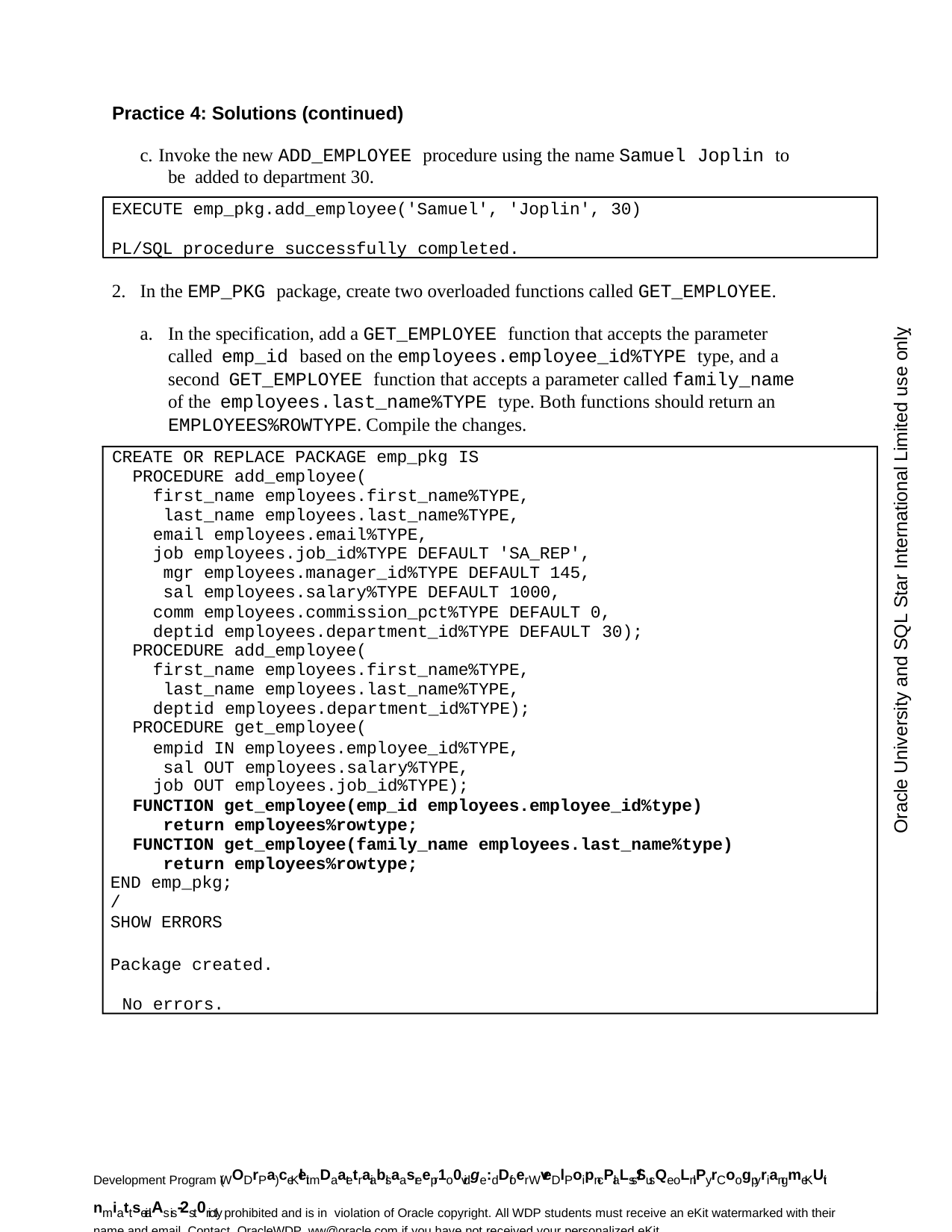

Practice 4: Solutions (continued)

c. Invoke the new ADD_EMPLOYEE procedure using the name Samuel Joplin to be  added to department 30.
EXECUTE emp_pkg.add_employee('Samuel', 'Joplin', 30)

PL/SQL procedure successfully completed.
In the EMP_PKG package, create two overloaded functions called GET_EMPLOYEE.

In the specification, add a GET_EMPLOYEE function that accepts the parameter called  emp_id based on the employees.employee_id%TYPE type, and a second  GET_EMPLOYEE function that accepts a parameter called family_name of the  employees.last_name%TYPE type. Both functions should return an  EMPLOYEES%ROWTYPE. Compile the changes.
CREATE OR REPLACE PACKAGE emp_pkg IS
PROCEDURE add_employee(
first_name employees.first_name%TYPE,  last_name employees.last_name%TYPE,  email employees.email%TYPE,
job employees.job_id%TYPE DEFAULT 'SA_REP',  mgr employees.manager_id%TYPE DEFAULT 145,  sal employees.salary%TYPE DEFAULT 1000,
comm employees.commission_pct%TYPE DEFAULT 0,  deptid employees.department_id%TYPE DEFAULT 30);
PROCEDURE add_employee(
first_name employees.first_name%TYPE,  last_name employees.last_name%TYPE,  deptid employees.department_id%TYPE);
PROCEDURE get_employee(
empid IN employees.employee_id%TYPE,  sal OUT employees.salary%TYPE,
job OUT employees.job_id%TYPE);
FUNCTION get_employee(emp_id employees.employee_id%type)  return employees%rowtype;
FUNCTION get_employee(family_name employees.last_name%type)  return employees%rowtype;
END emp_pkg;
/
SHOW ERRORS
Package created.  No errors.
Oracle University and SQL Star International Limited use onlyฺ

Development Program (WODrPa) ceKleit mDaatetraiablsaasreepr1o0vidge:dDfoer WveDlPoipn-cPlaLss/SusQe oLnlPy.rCoogpyriangmeKUit nmiattserialAs is-2st0rictly prohibited and is in  violation of Oracle copyright. All WDP students must receive an eKit watermarked with their name and email. Contact  OracleWDP_ww@oracle.com if you have not received your personalized eKit.